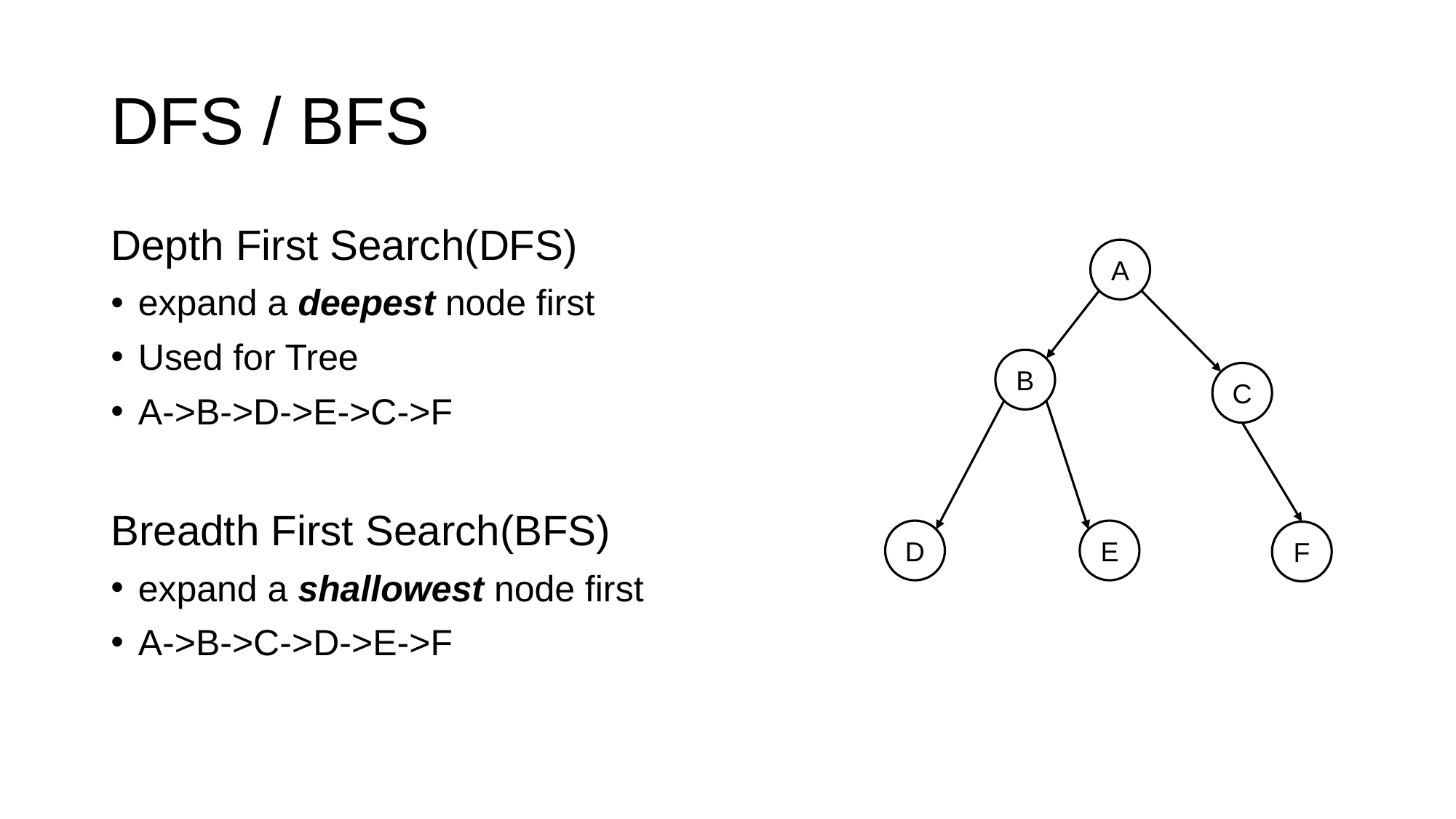

# DFS / BFS
Depth First Search(DFS)
expand a deepest node first
Used for Tree
A->B->D->E->C->F

Breadth First Search(BFS)
expand a shallowest node first
A->B->C->D->E->F

A
B
C
D
E
F